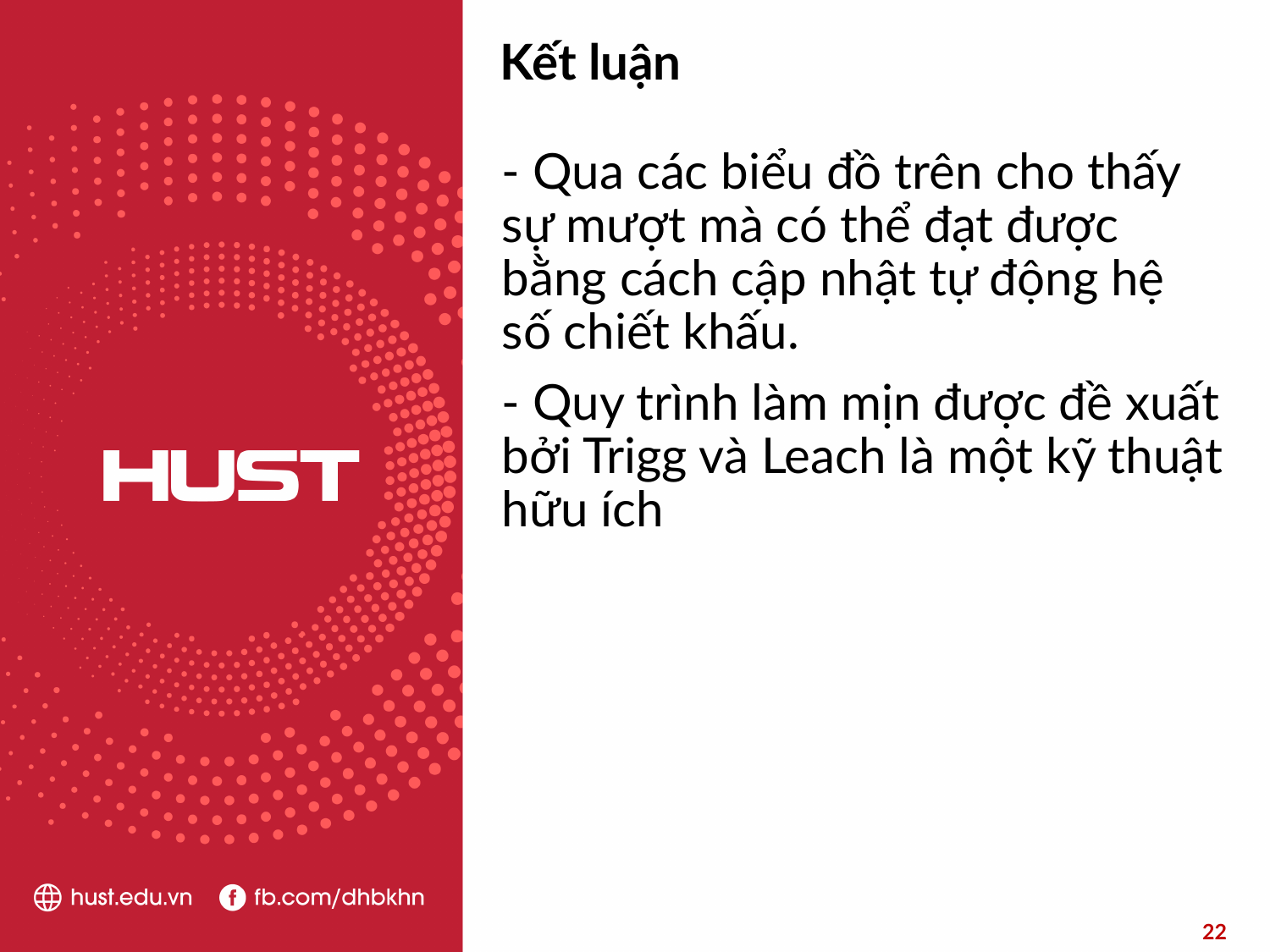

# Kết luận
- Qua các biểu đồ trên cho thấy sự mượt mà có thể đạt được bằng cách cập nhật tự động hệ số chiết khấu.
- Quy trình làm mịn được đề xuất bởi Trigg và Leach là một kỹ thuật hữu ích
22